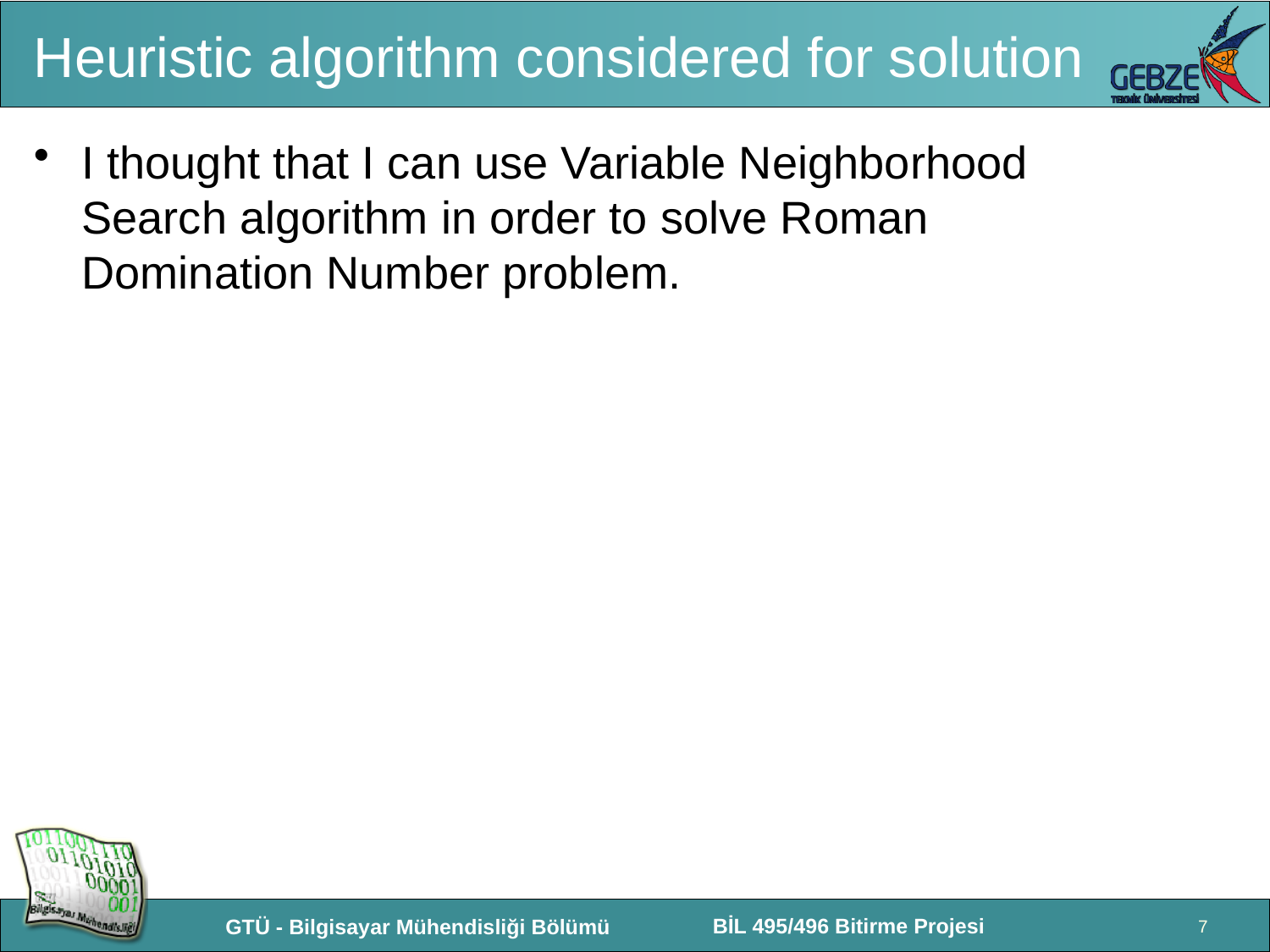

# Heuristic algorithm considered for solution
I thought that I can use Variable Neighborhood Search algorithm in order to solve Roman Domination Number problem.

7